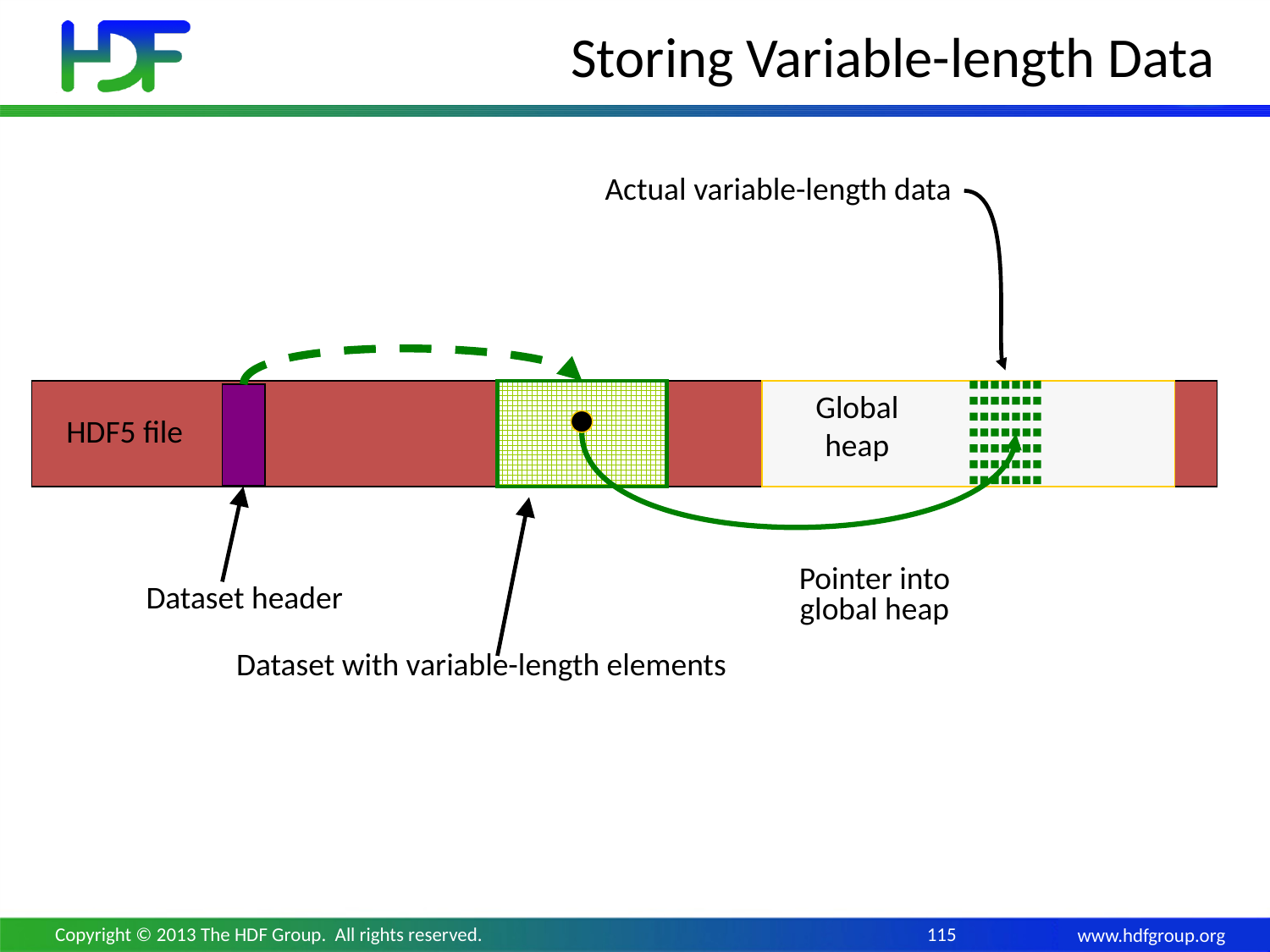

# Storing Variable-length Data
Actual variable-length data

Global heap

HDF5 file

Pointer into
global heap
Dataset header
Dataset with variable-length elements
Copyright © 2013 The HDF Group.  All rights reserved.
115